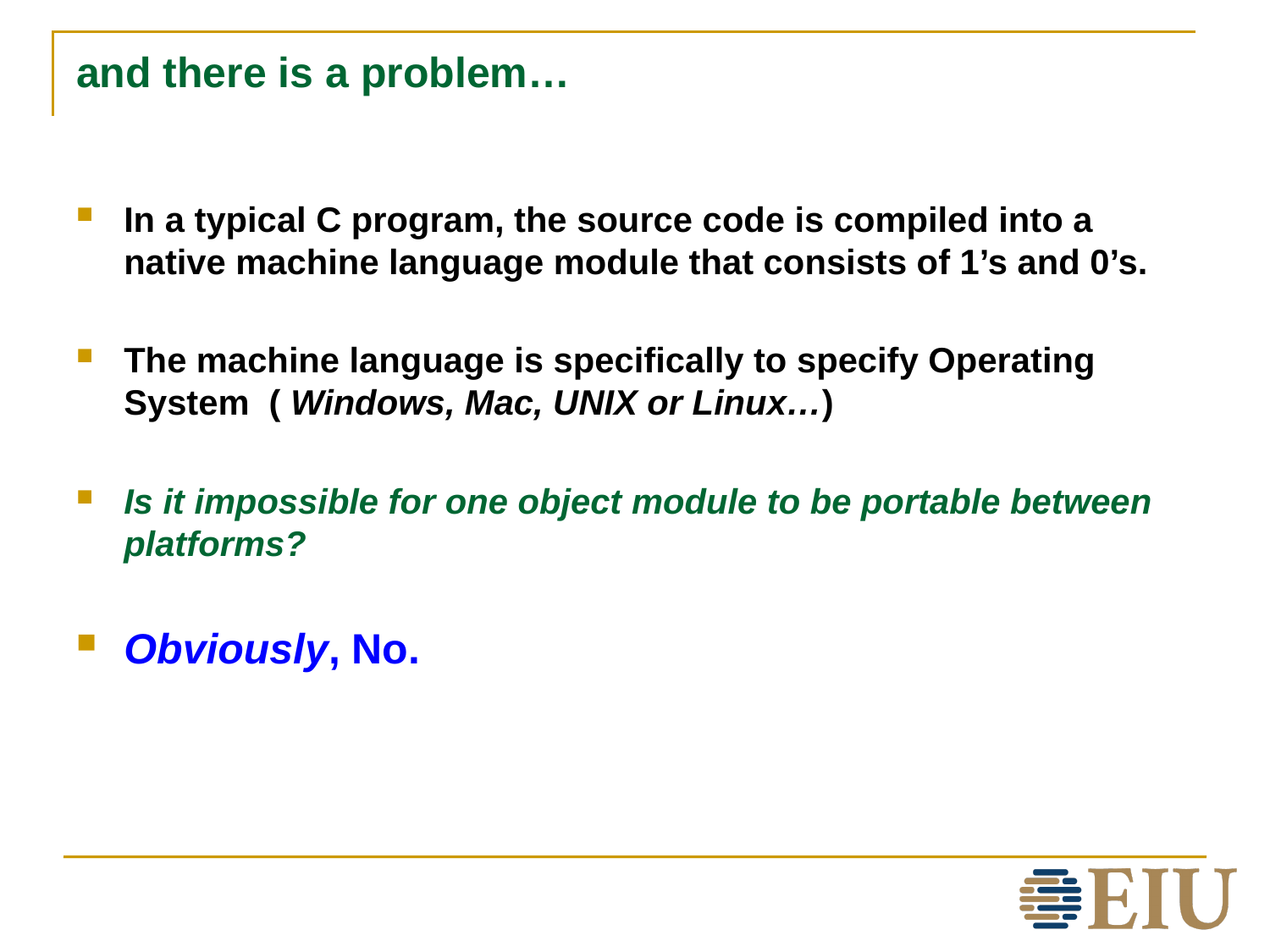

# and there is a problem…
In a typical C program, the source code is compiled into a native machine language module that consists of 1’s and 0’s.

The machine language is specifically to specify Operating System  ( Windows, Mac, UNIX or Linux…)

Is it impossible for one object module to be portable between platforms?

Obviously, No.